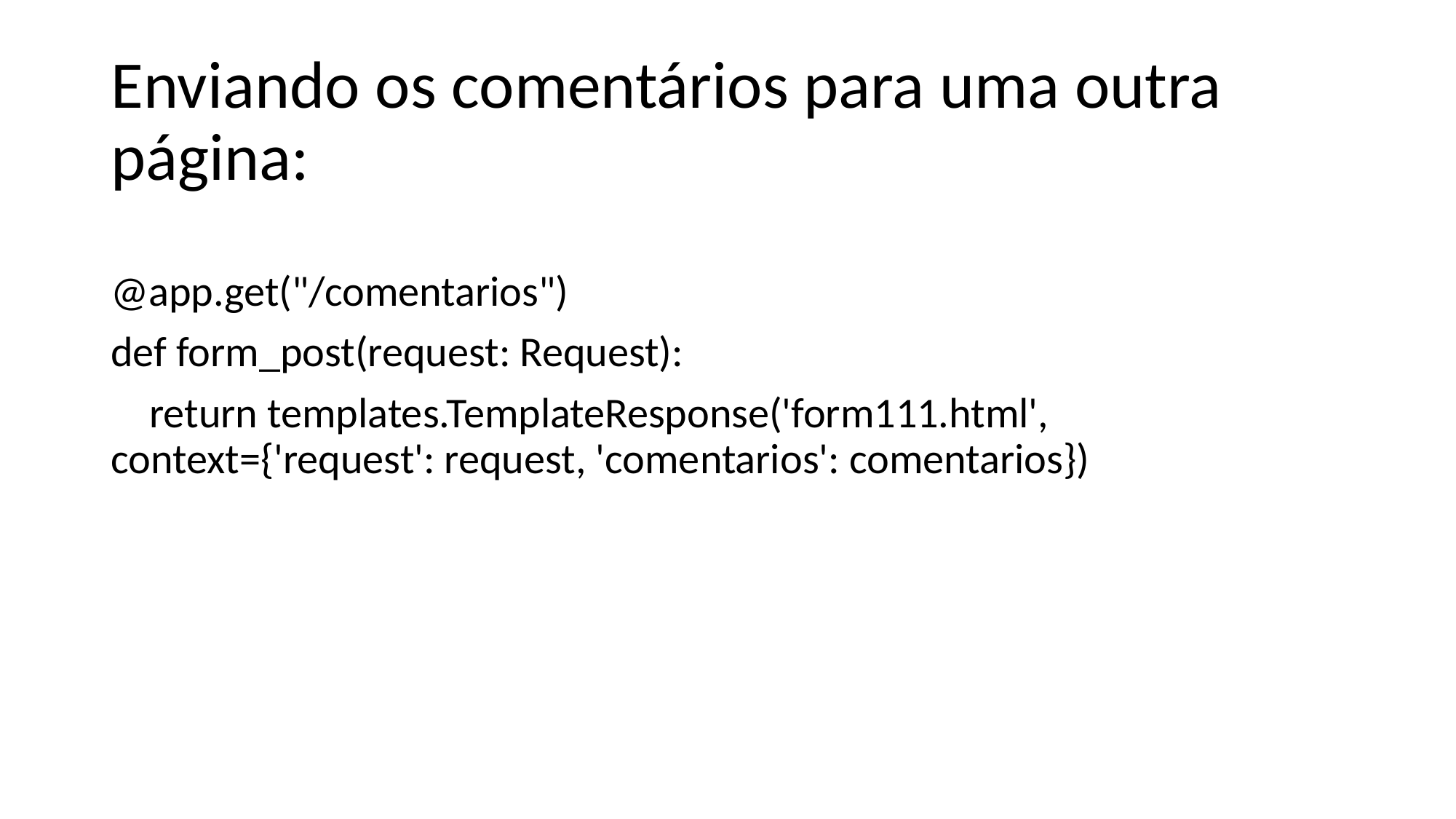

# Enviando os comentários para uma outra página:
@app.get("/comentarios")
def form_post(request: Request):
    return templates.TemplateResponse('form111.html', context={'request': request, 'comentarios': comentarios})